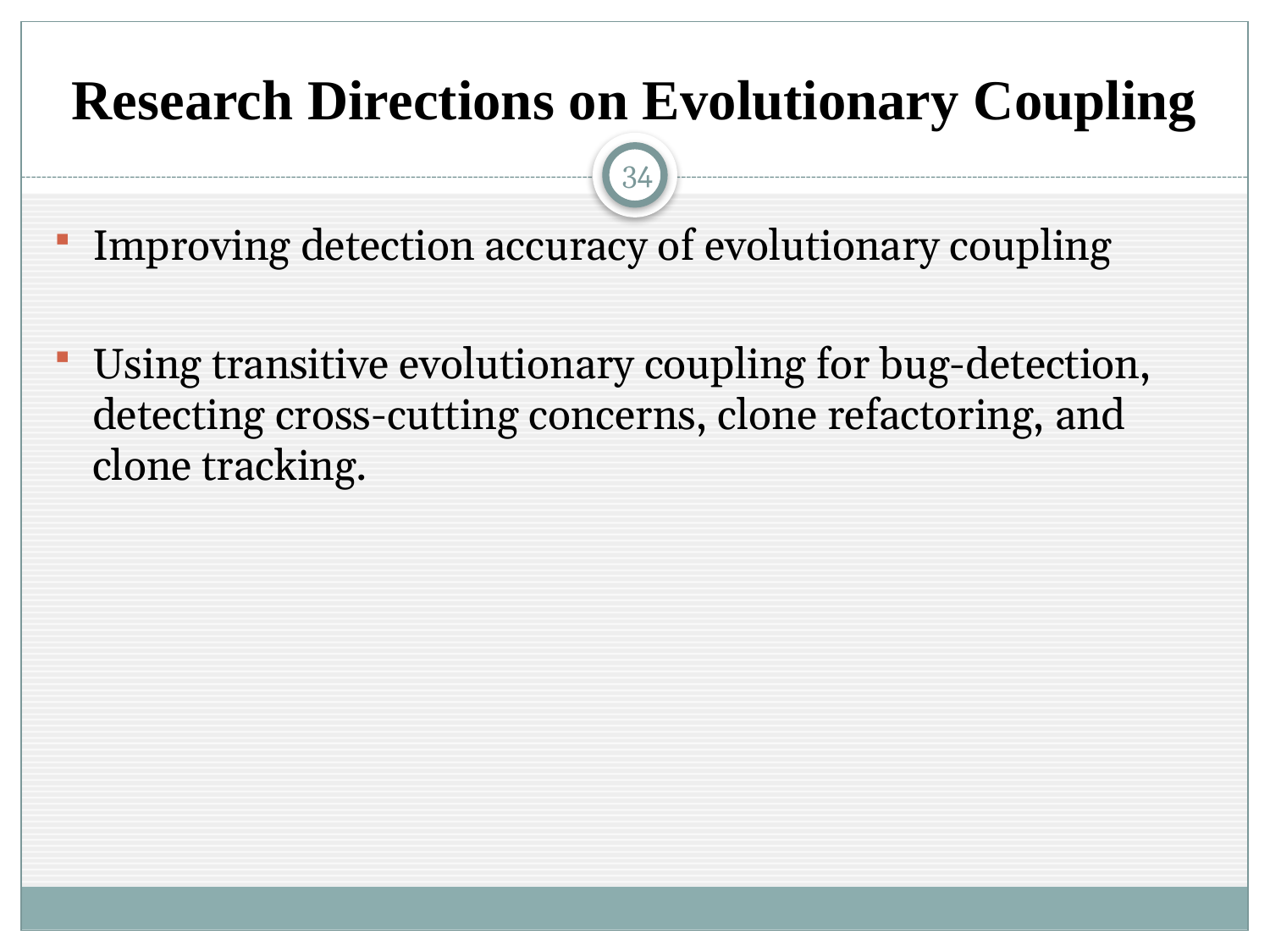

# Research Directions on Evolutionary Coupling
34
Improving detection accuracy of evolutionary coupling

Using transitive evolutionary coupling for bug-detection, detecting cross-cutting concerns, clone refactoring, and clone tracking.